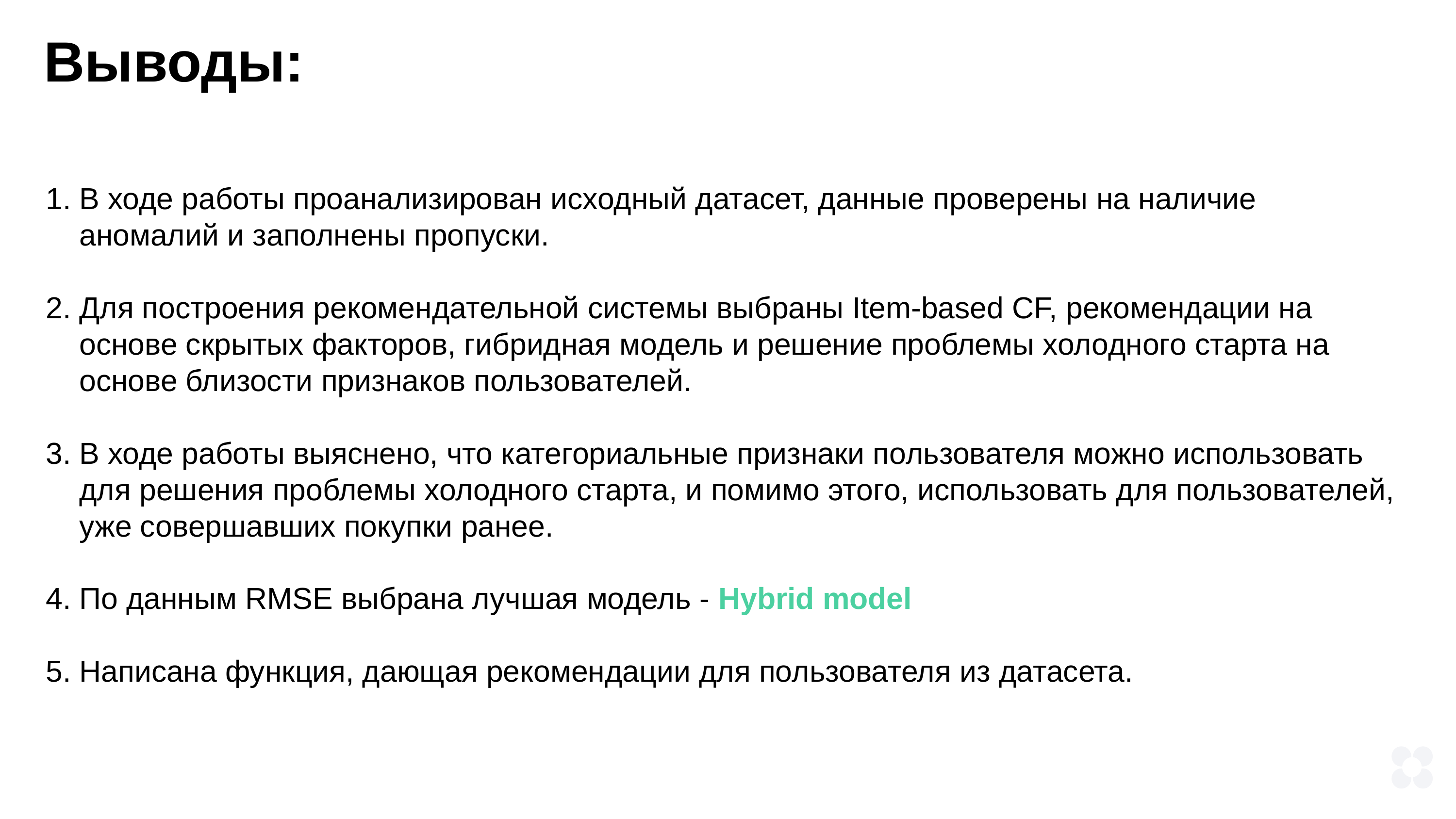

Выводы:
В ходе работы проанализирован исходный датасет, данные проверены на наличие аномалий и заполнены пропуски.

Для построения рекомендательной системы выбраны Item-based CF, рекомендации на основе скрытых факторов, гибридная модель и решение проблемы холодного старта на основе близости признаков пользователей.

В ходе работы выяснено, что категориальные признаки пользователя можно использовать для решения проблемы холодного старта, и помимо этого, использовать для пользователей, уже совершавших покупки ранее.

По данным RMSE выбрана лучшая модель - Hybrid model

Написана функция, дающая рекомендации для пользователя из датасета.